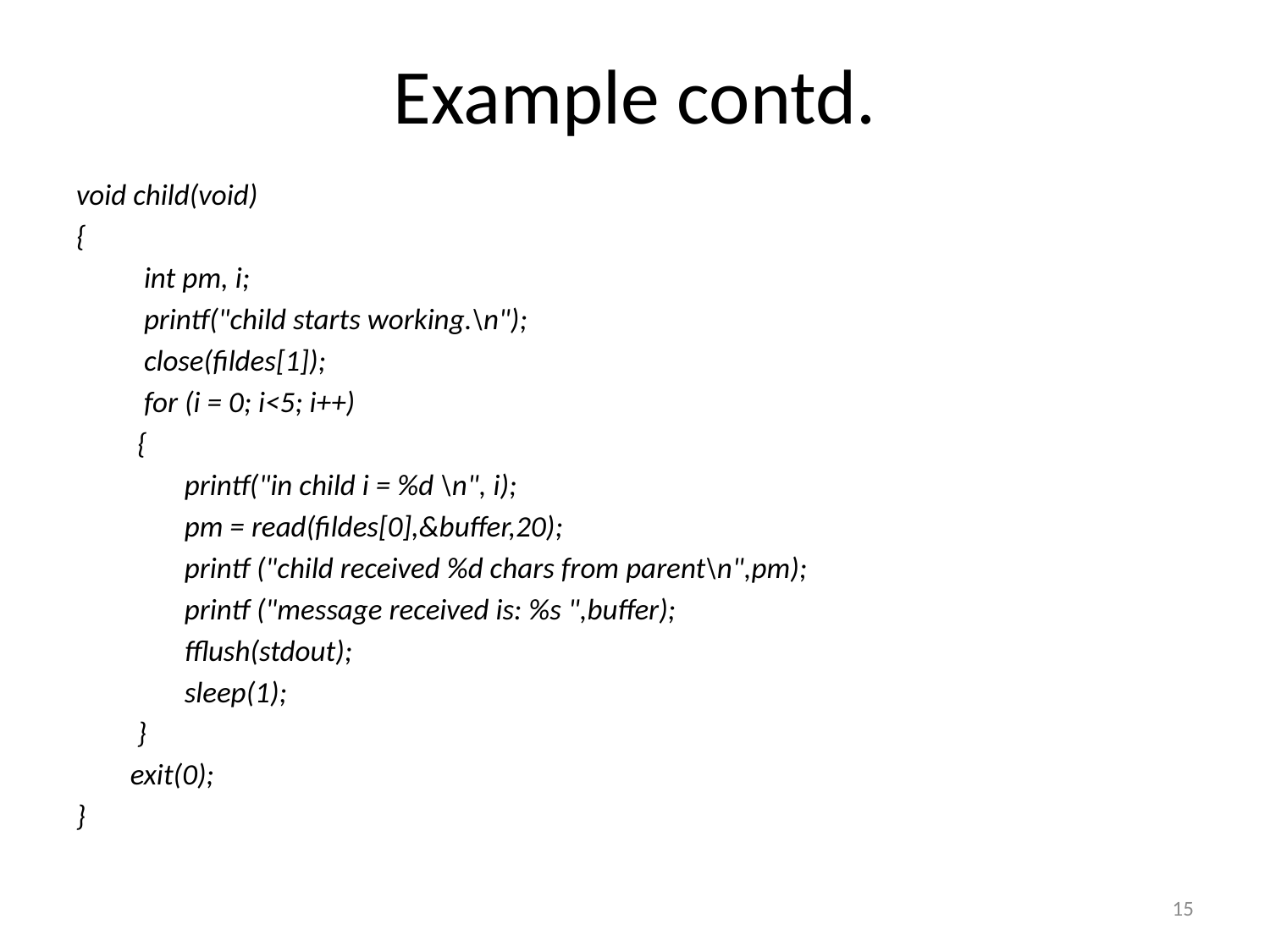

# Example contd.
void child(void)
{
          int pm, i;
          printf("child starts working.\n");
          close(fildes[1]);
          for (i = 0; i<5; i++)
         {
                printf("in child i = %d \n", i);
                pm = read(fildes[0],&buffer,20);
                printf ("child received %d chars from parent\n",pm);
                printf ("message received is: %s ",buffer);
                fflush(stdout);
                sleep(1);
         }
        exit(0);
}
15